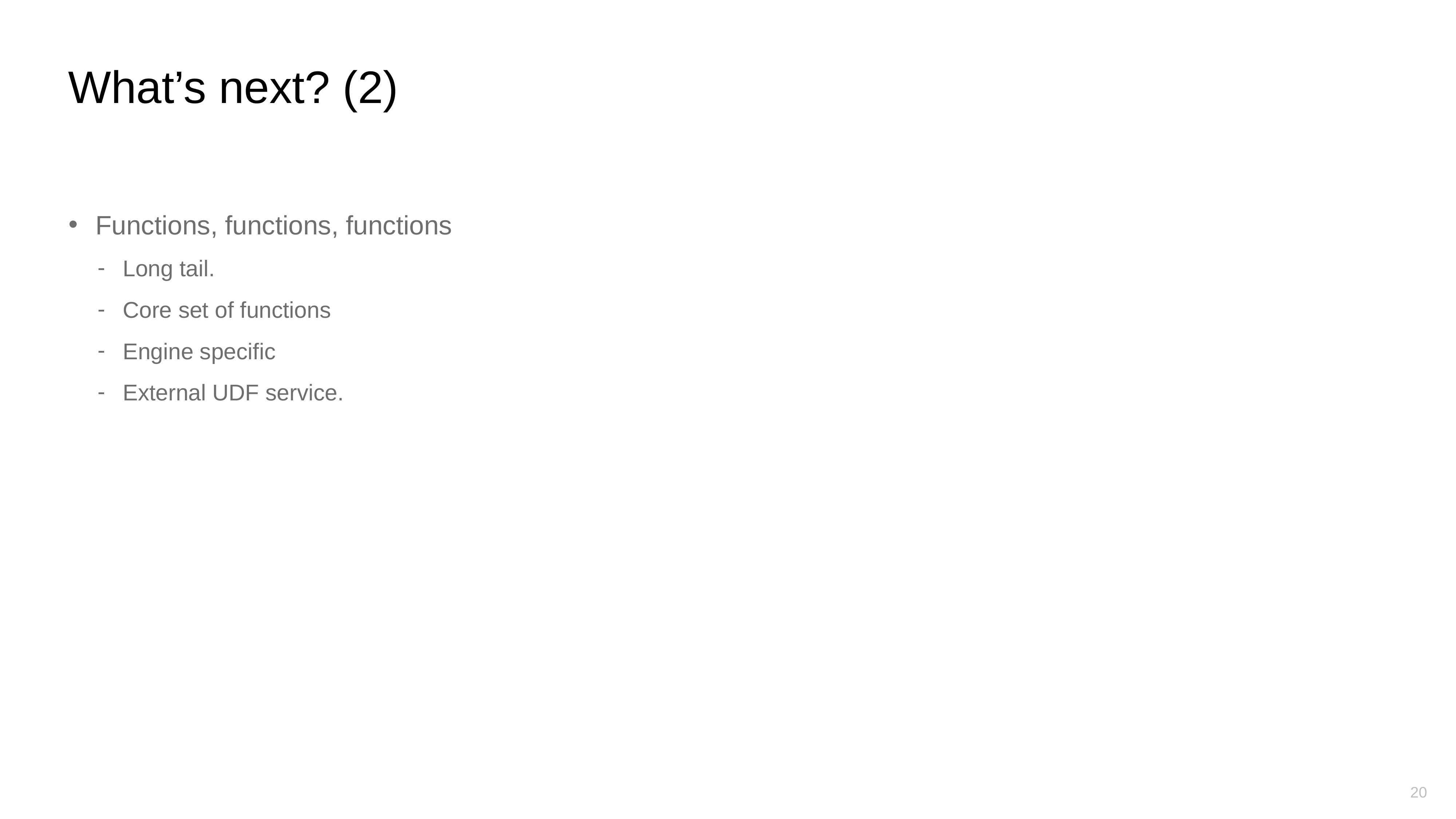

# What’s next? (2)
Functions, functions, functions
Long tail.
Core set of functions
Engine specific
External UDF service.

20